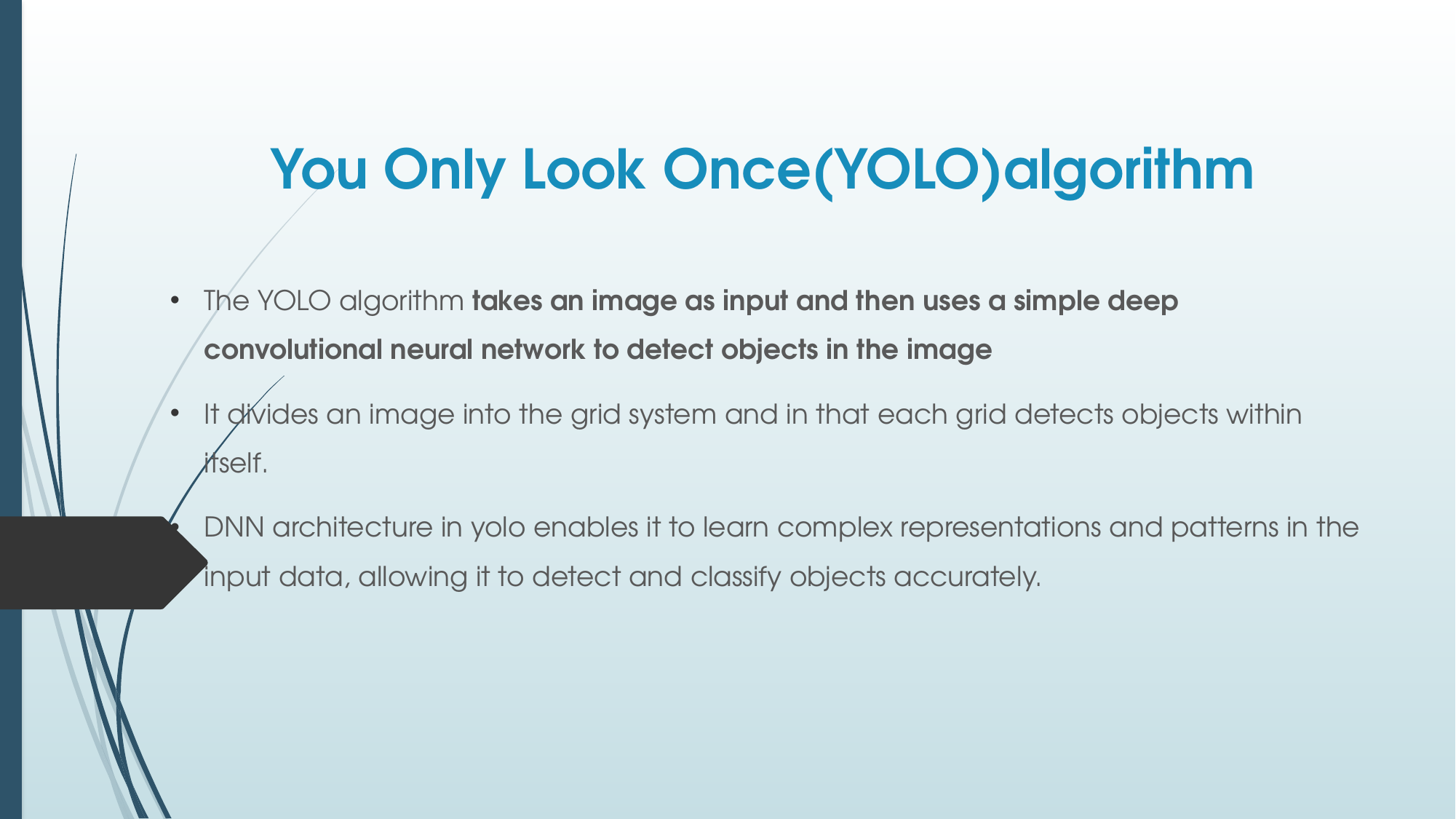

# You Only Look Once(YOLO)algorithm
The YOLO algorithm takes an image as input and then uses a simple deep convolutional neural network to detect objects in the image
It divides an image into the grid system and in that each grid detects objects within itself.
DNN architecture in yolo enables it to learn complex representations and patterns in the input data, allowing it to detect and classify objects accurately.